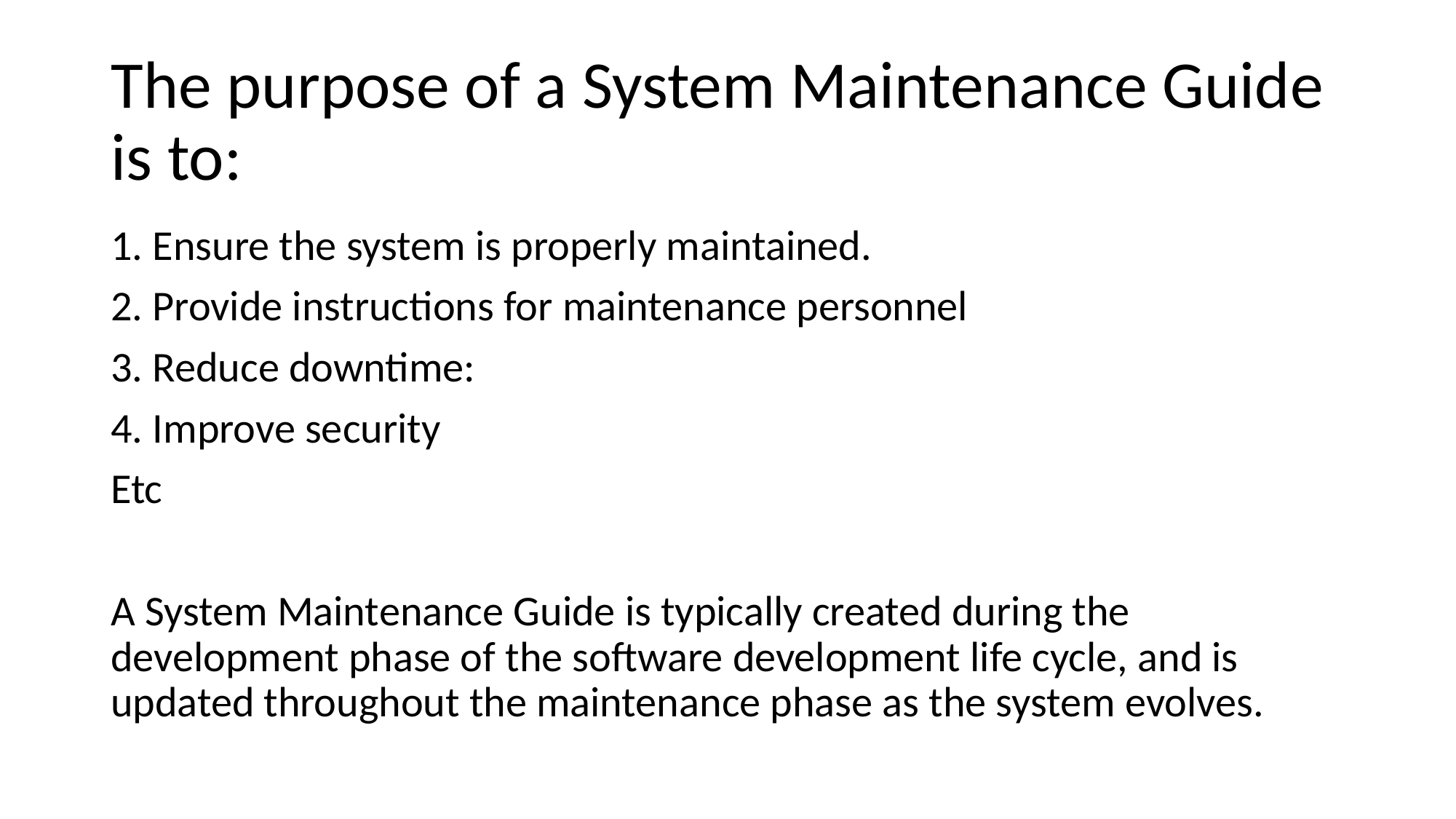

# The purpose of a System Maintenance Guide is to:
1. Ensure the system is properly maintained.
2. Provide instructions for maintenance personnel
3. Reduce downtime:
4. Improve security
Etc

A System Maintenance Guide is typically created during the development phase of the software development life cycle, and is updated throughout the maintenance phase as the system evolves.